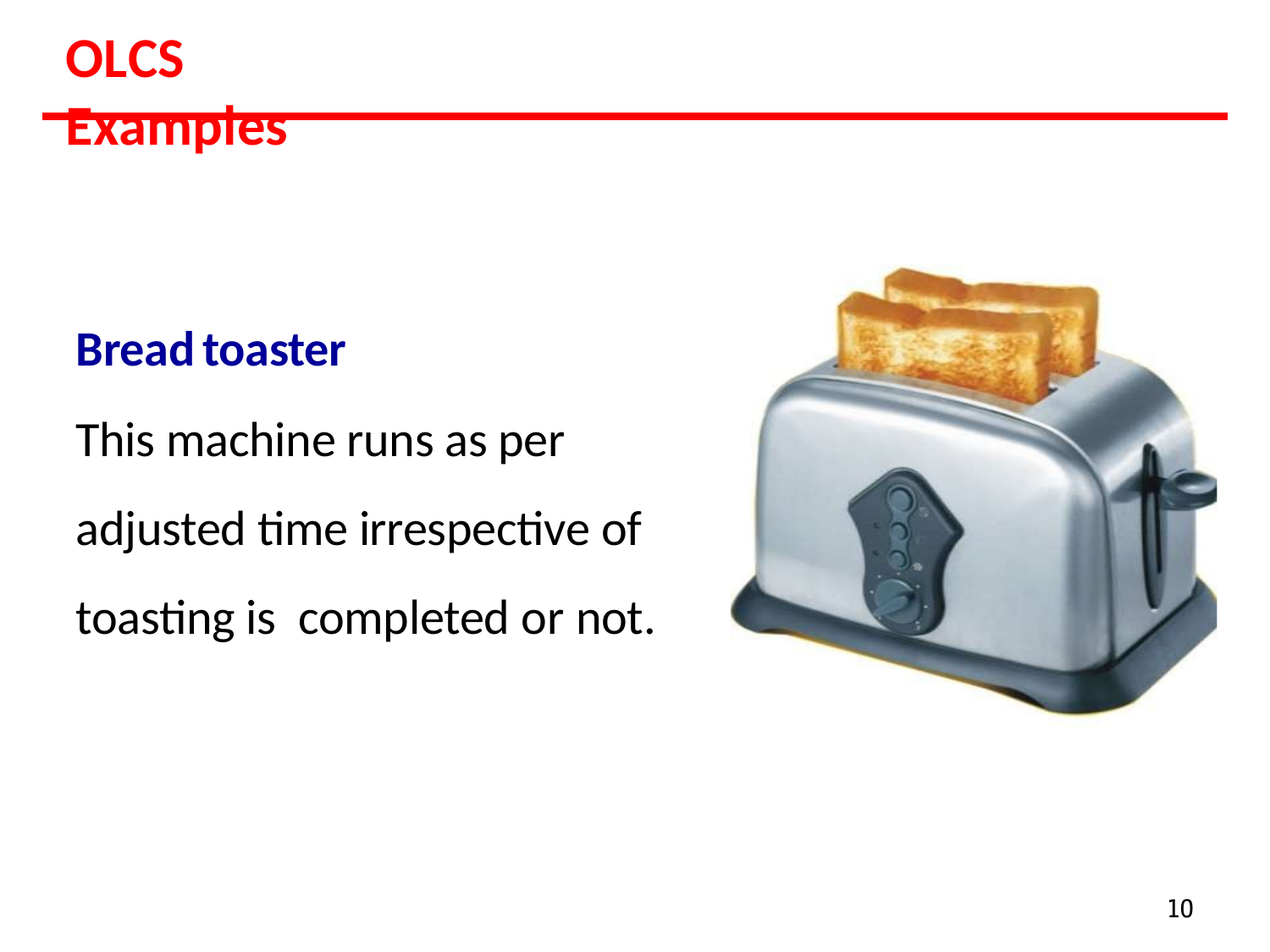

# OLCS	Examples

Bread	toaster
This machine runs as per adjusted time irrespective of toasting is  completed or not.
10